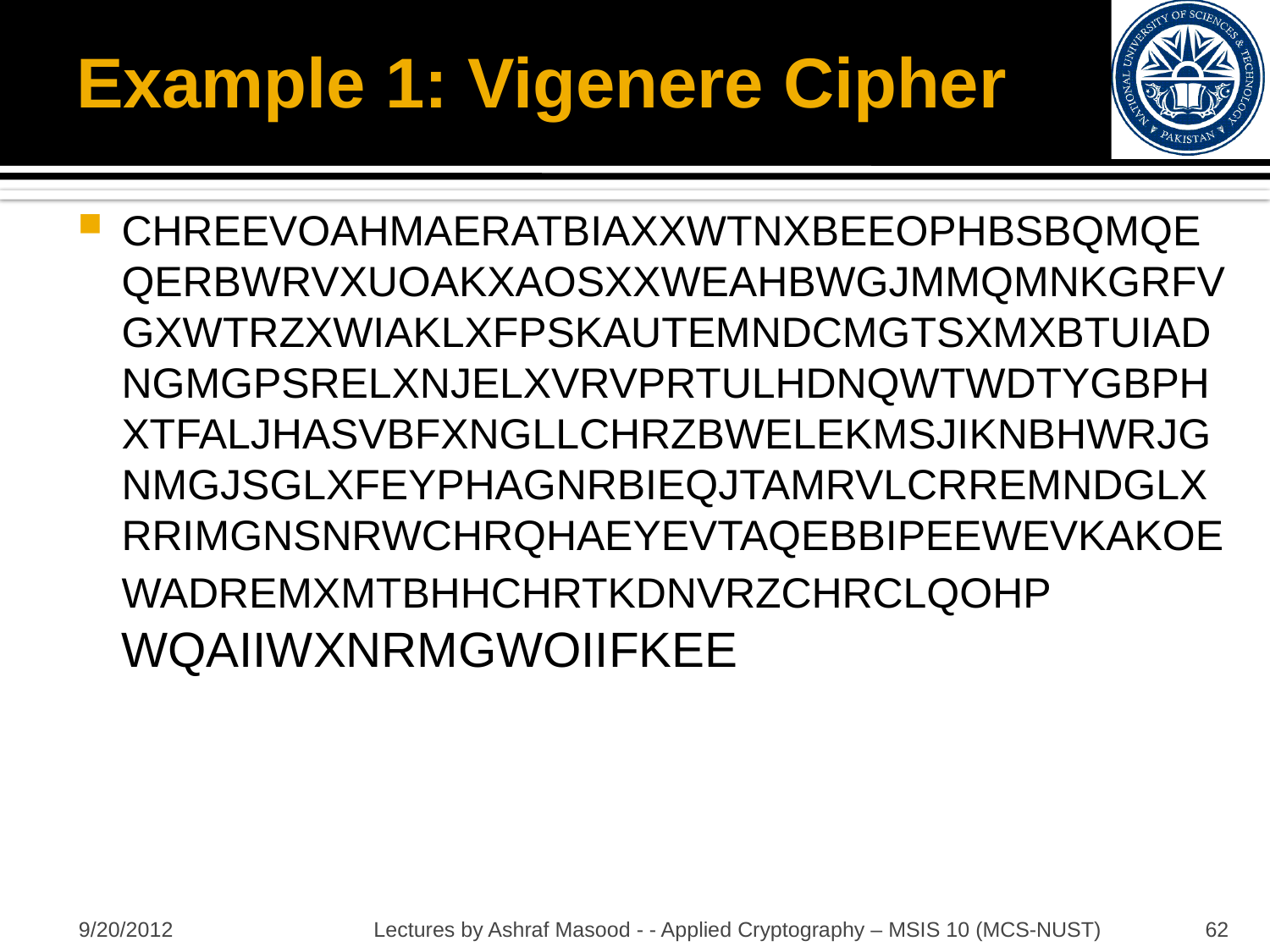

# Example 1: Vigenere Cipher
CHREEVOAHMAERATBIAXXWTNXBEEOPHBSBQMQEQERBWRVXUOAKXAOSXXWEAHBWGJMMQMNKGRFVGXWTRZXWIAKLXFPSKAUTEMNDCMGTSXMXBTUIADNGMGPSRELXNJELXVRVPRTULHDNQWTWDTYGBPHXTFALJHASVBFXNGLLCHRZBWELEKMSJIKNBHWRJGNMGJSGLXFEYPHAGNRBIEQJTAMRVLCRREMNDGLXRRIMGNSNRWCHRQHAEYEVTAQEBBIPEEWEVKAKOEWADREMXMTBHHCHRTKDNVRZCHRCLQOHP WQAIIWXNRMGWOIIFKEE

9/20/2012
Lectures by Ashraf Masood - - Applied Cryptography – MSIS 10 (MCS-NUST)
62